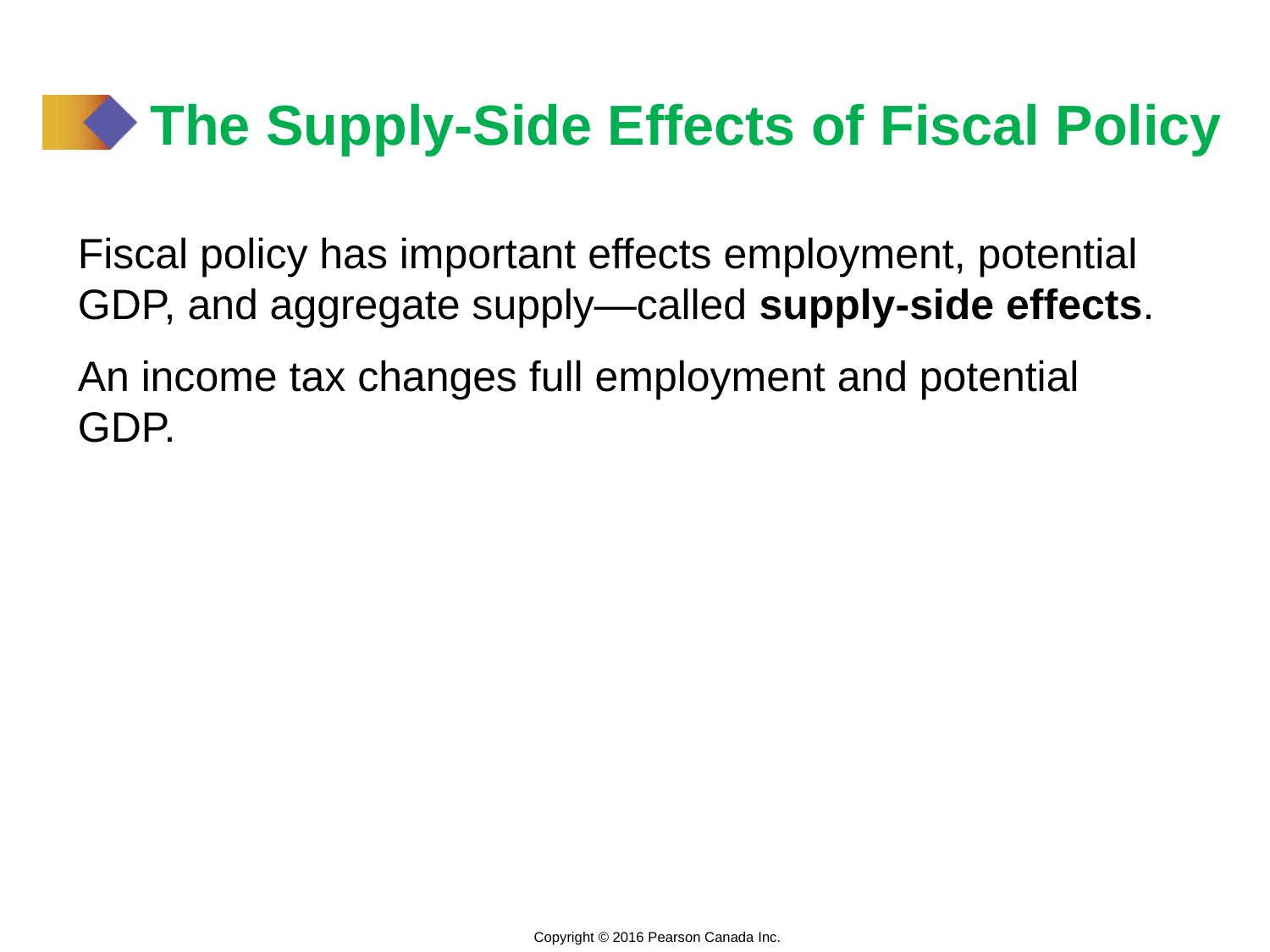

# The Supply-Side Effects of Fiscal Policy
Fiscal policy has important effects employment, potential GDP, and aggregate supply—called supply-side effects.
An income tax changes full employment and potential GDP.